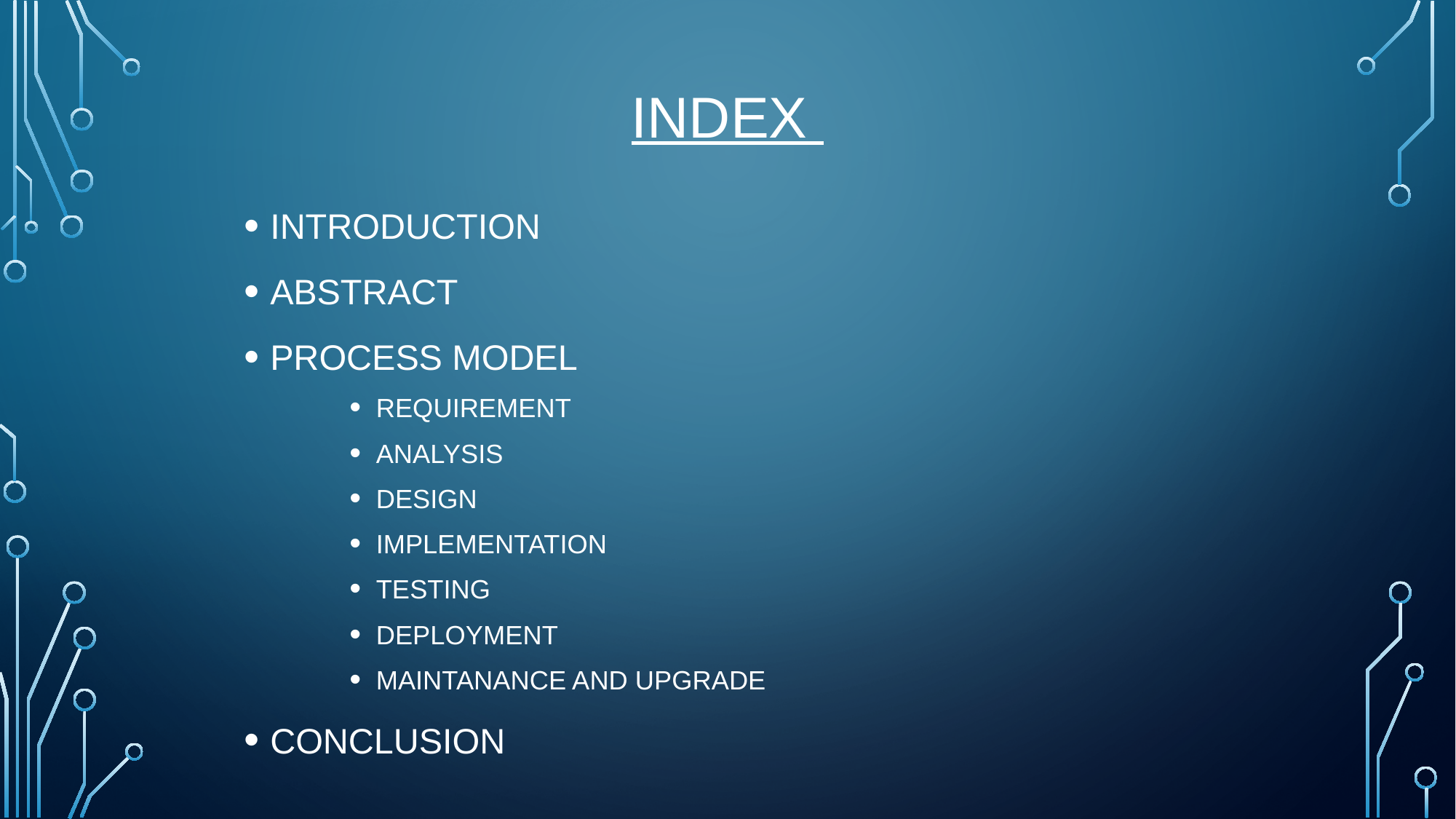

# INDEX
INTRODUCTION
ABSTRACT
PROCESS MODEL
REQUIREMENT
ANALYSIS
DESIGN
IMPLEMENTATION
TESTING
DEPLOYMENT
MAINTANANCE AND UPGRADE
CONCLUSION